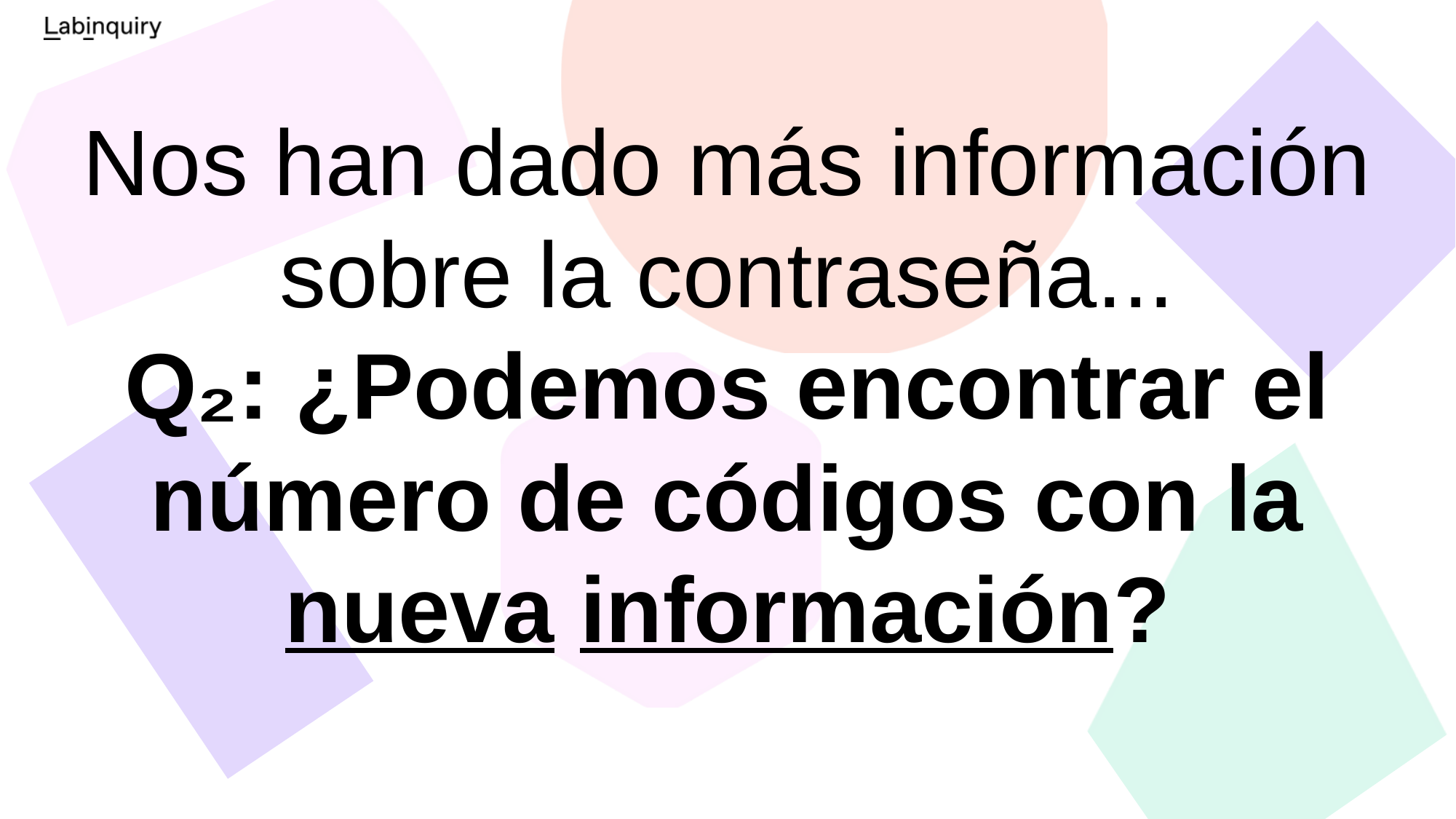

Nos han dado más información sobre la contraseña...
Q₂: ¿Podemos encontrar el número de códigos con la nueva información?